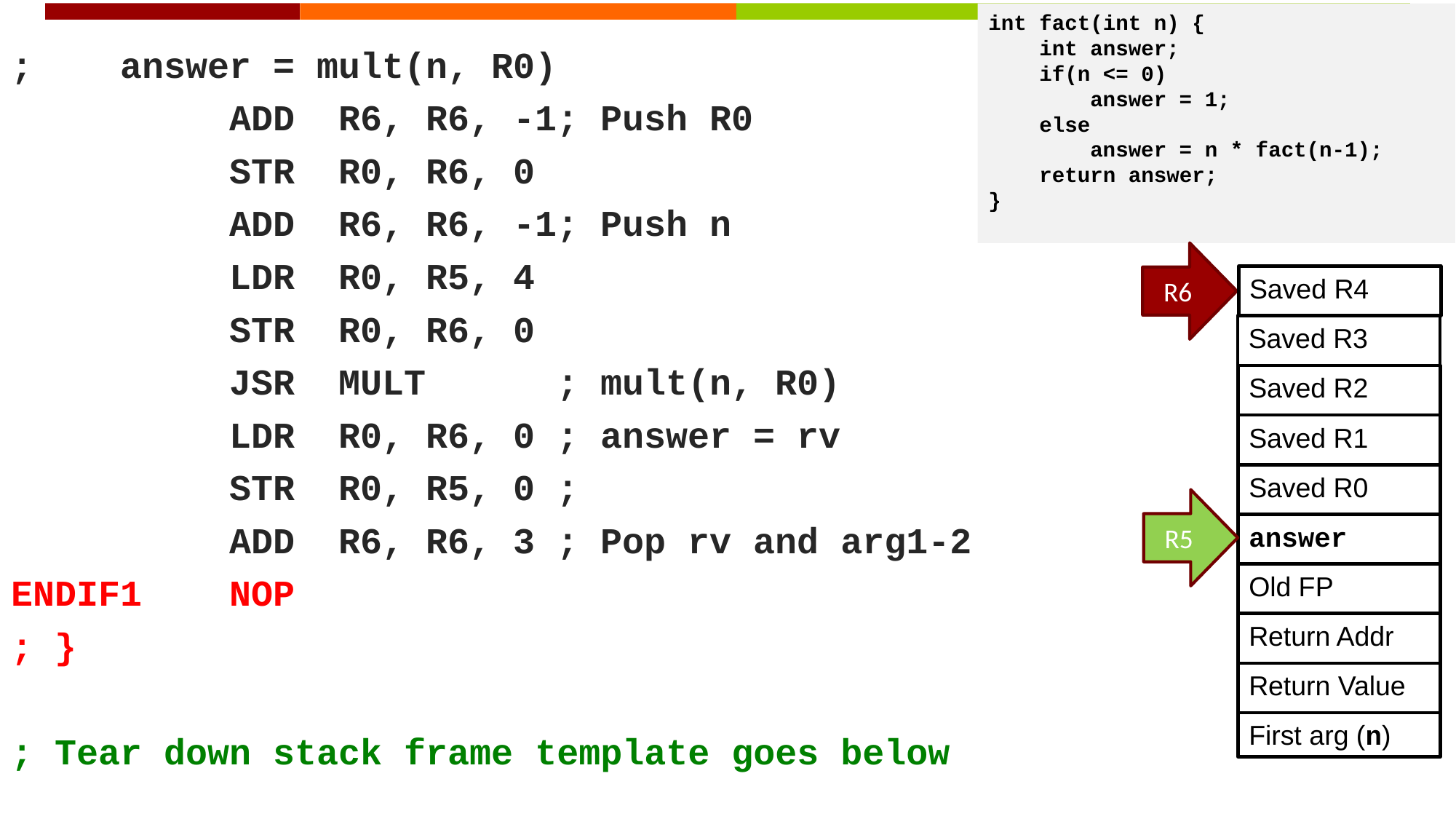

int fact(int n) {
    int answer;
    if(n <= 0)
        answer = 1;
    else
        answer = n * fact(n-1);
    return answer;
}

; 	answer = mult(n, R0)
		ADD	R6, R6, -1; Push R0
		STR	R0, R6, 0
		ADD 	R6, R6, -1; Push n
		LDR	R0, R5, 4
		STR	R0, R6, 0
		JSR 	MULT		; mult(n, R0)
		LDR 	R0, R6, 0	; answer = rv
		STR	R0, R5, 0	;
		ADD	R6, R6, 3 ; Pop rv and arg1-2
ENDIF1	NOP
; }

; Tear down stack frame template goes below
R6
Saved R4
Saved R3
Saved R2
Saved R1
Saved R0

R5
answer
Old FP
Return Addr
Return Value
First arg (n)